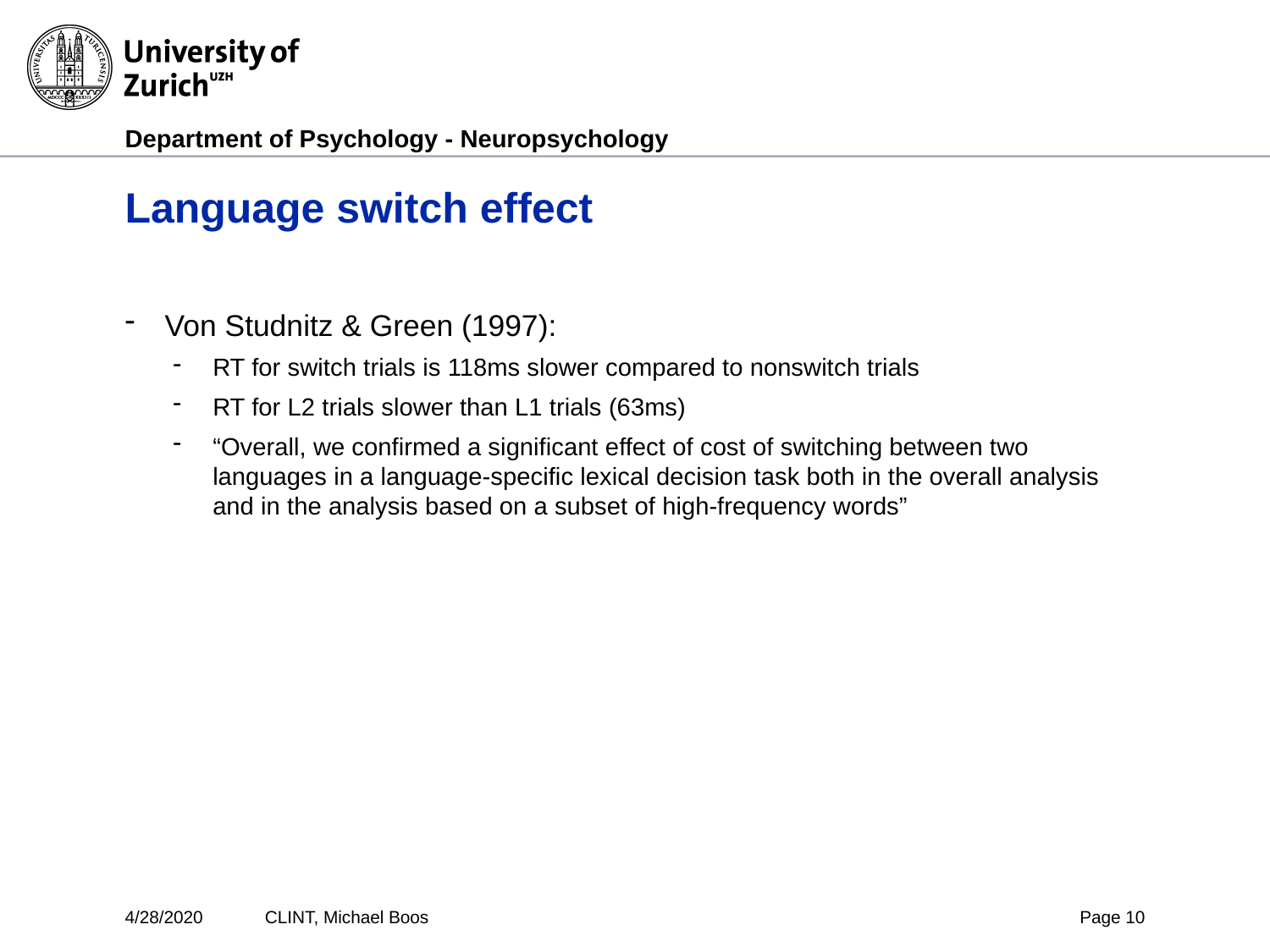

# Language switch effect
Von Studnitz & Green (1997):
RT for switch trials is 118ms slower compared to nonswitch trials
RT for L2 trials slower than L1 trials (63ms)
“Overall, we confirmed a significant effect of cost of switching between two languages in a language-specific lexical decision task both in the overall analysis and in the analysis based on a subset of high-frequency words”
4/28/2020
CLINT, Michael Boos
Page 10